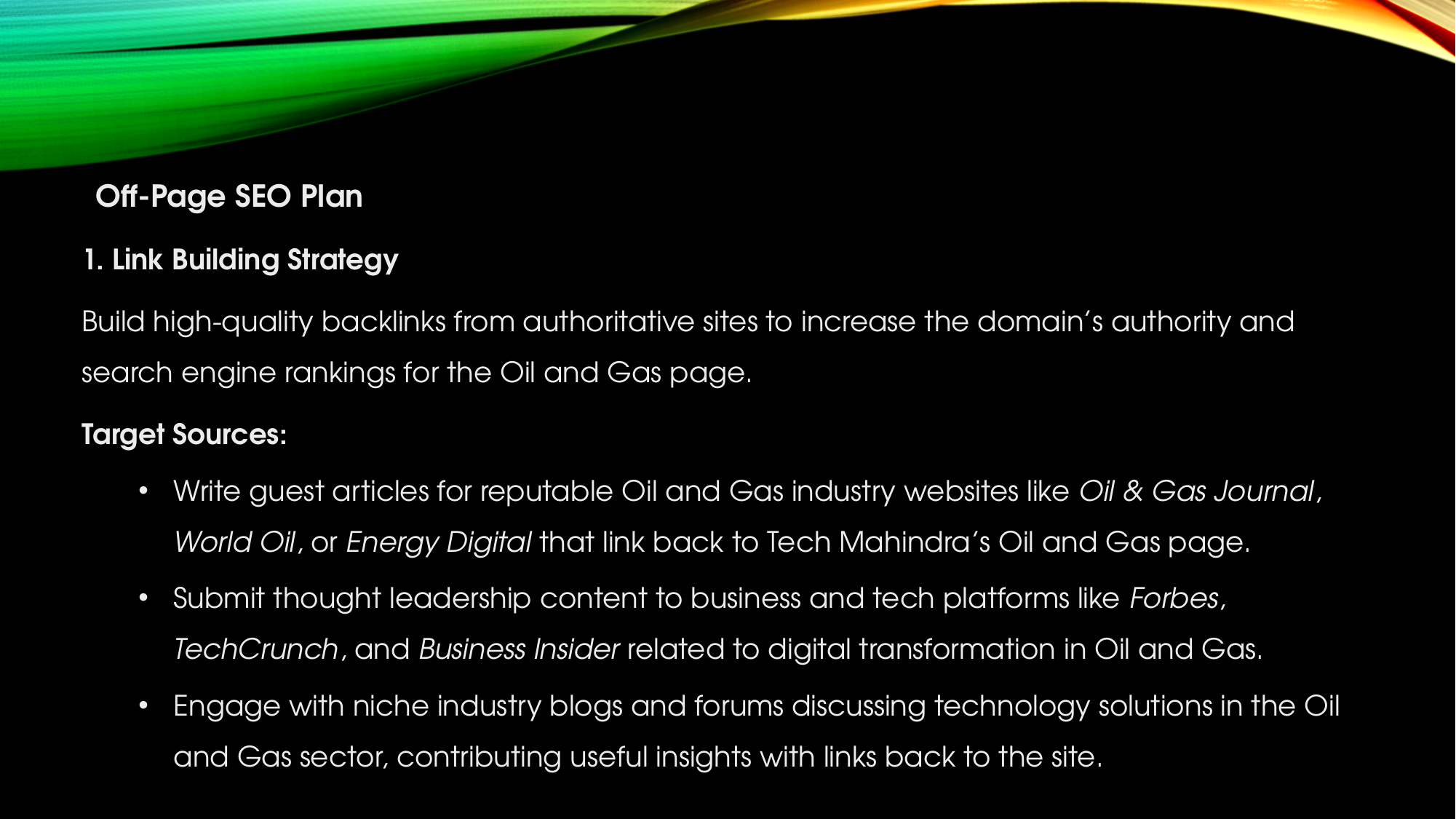

Off-Page SEO Plan
1. Link Building Strategy
Build high-quality backlinks from authoritative sites to increase the domain’s authority and search engine rankings for the Oil and Gas page.
Target Sources:
Write guest articles for reputable Oil and Gas industry websites like Oil & Gas Journal, World Oil, or Energy Digital that link back to Tech Mahindra’s Oil and Gas page.
Submit thought leadership content to business and tech platforms like Forbes, TechCrunch, and Business Insider related to digital transformation in Oil and Gas.
Engage with niche industry blogs and forums discussing technology solutions in the Oil and Gas sector, contributing useful insights with links back to the site.